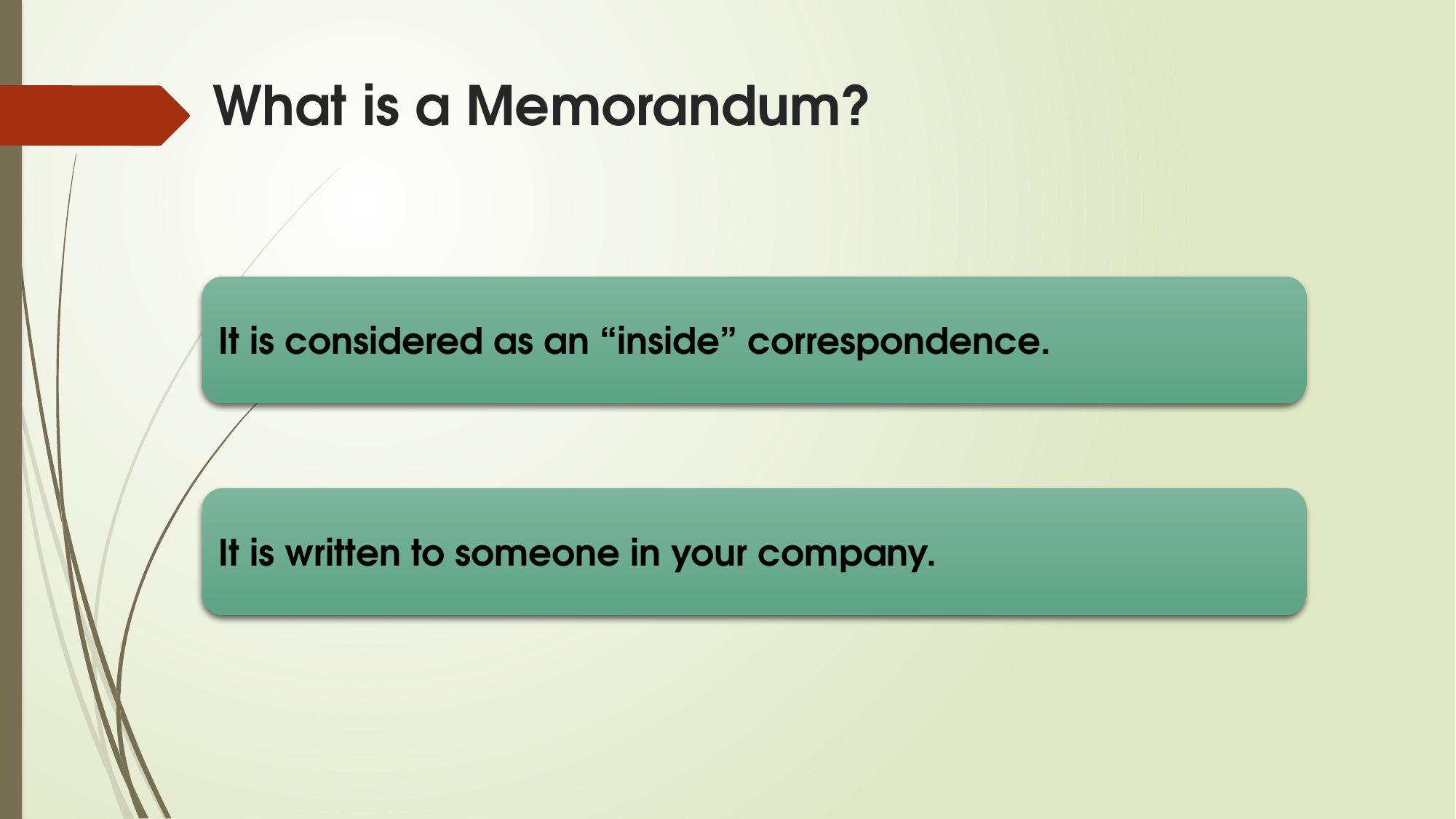

# What is a Memorandum?
It is considered as an “inside” correspondence.
It is written to someone in your company.